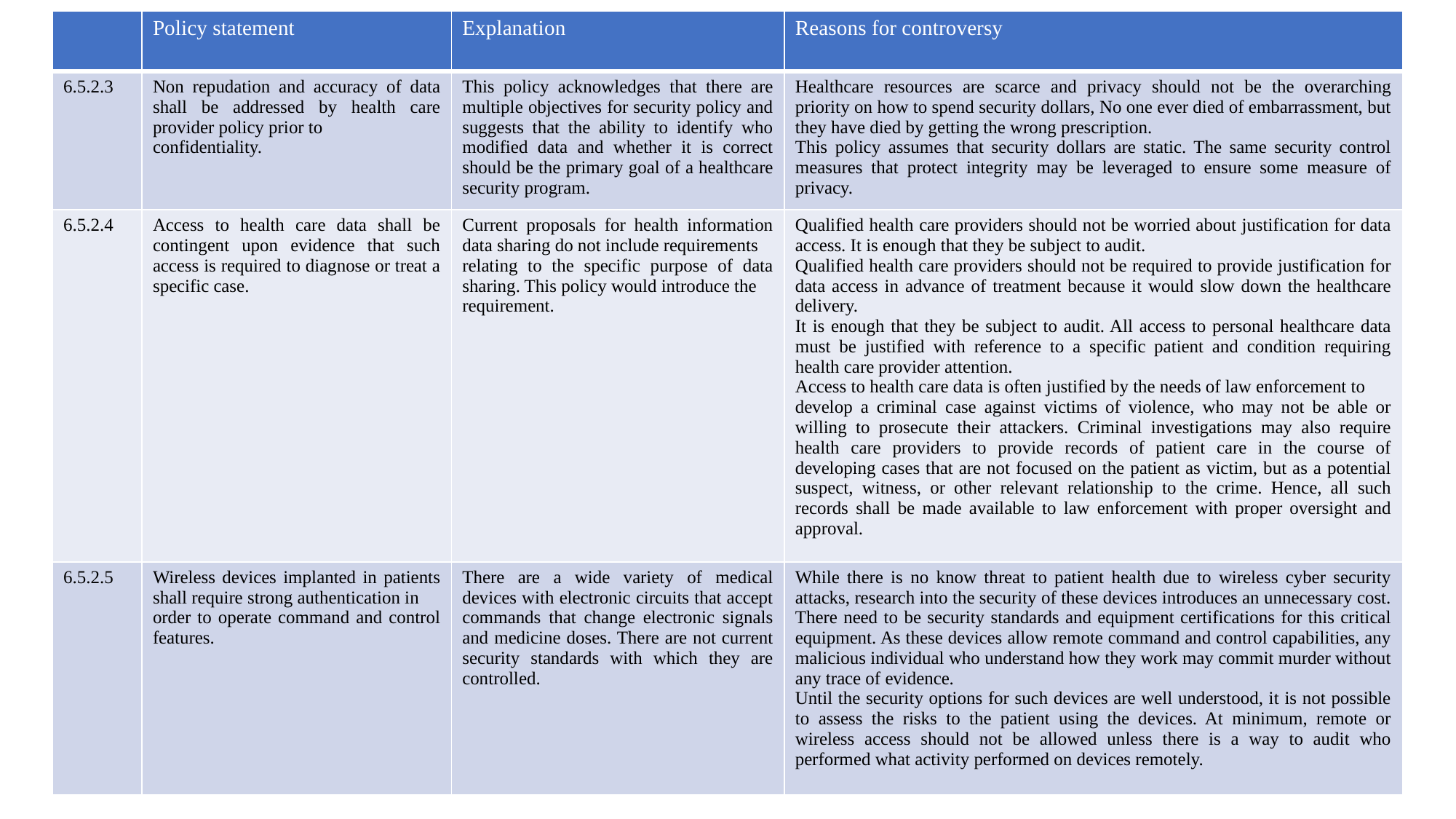

|  | Policy statement | Explanation | Reasons for controversy |
| --- | --- | --- | --- |
| 6.5.2.3 | Non repudation and accuracy of data shall be addressed by health care provider policy prior to confidentiality. | This policy acknowledges that there are multiple objectives for security policy and suggests that the ability to identify who modified data and whether it is correct should be the primary goal of a healthcare security program. | Healthcare resources are scarce and privacy should not be the overarching priority on how to spend security dollars, No one ever died of embarrassment, but they have died by getting the wrong prescription. This policy assumes that security dollars are static. The same security control measures that protect integrity may be leveraged to ensure some measure of privacy. |
| 6.5.2.4 | Access to health care data shall be contingent upon evidence that such access is required to diagnose or treat a specific case. | Current proposals for health information data sharing do not include requirements relating to the specific purpose of data sharing. This policy would introduce the requirement. | Qualified health care providers should not be worried about justification for data access. It is enough that they be subject to audit. Qualified health care providers should not be required to provide justification for data access in advance of treatment because it would slow down the healthcare delivery. It is enough that they be subject to audit. All access to personal healthcare data must be justified with reference to a specific patient and condition requiring health care provider attention. Access to health care data is often justified by the needs of law enforcement to develop a criminal case against victims of violence, who may not be able or willing to prosecute their attackers. Criminal investigations may also require health care providers to provide records of patient care in the course of developing cases that are not focused on the patient as victim, but as a potential suspect, witness, or other relevant relationship to the crime. Hence, all such records shall be made available to law enforcement with proper oversight and approval. |
| 6.5.2.5 | Wireless devices implanted in patients shall require strong authentication in order to operate command and control features. | There are a wide variety of medical devices with electronic circuits that accept commands that change electronic signals and medicine doses. There are not current security standards with which they are controlled. | While there is no know threat to patient health due to wireless cyber security attacks, research into the security of these devices introduces an unnecessary cost. There need to be security standards and equipment certifications for this critical equipment. As these devices allow remote command and control capabilities, any malicious individual who understand how they work may commit murder without any trace of evidence. Until the security options for such devices are well understood, it is not possible to assess the risks to the patient using the devices. At minimum, remote or wireless access should not be allowed unless there is a way to audit who performed what activity performed on devices remotely. |